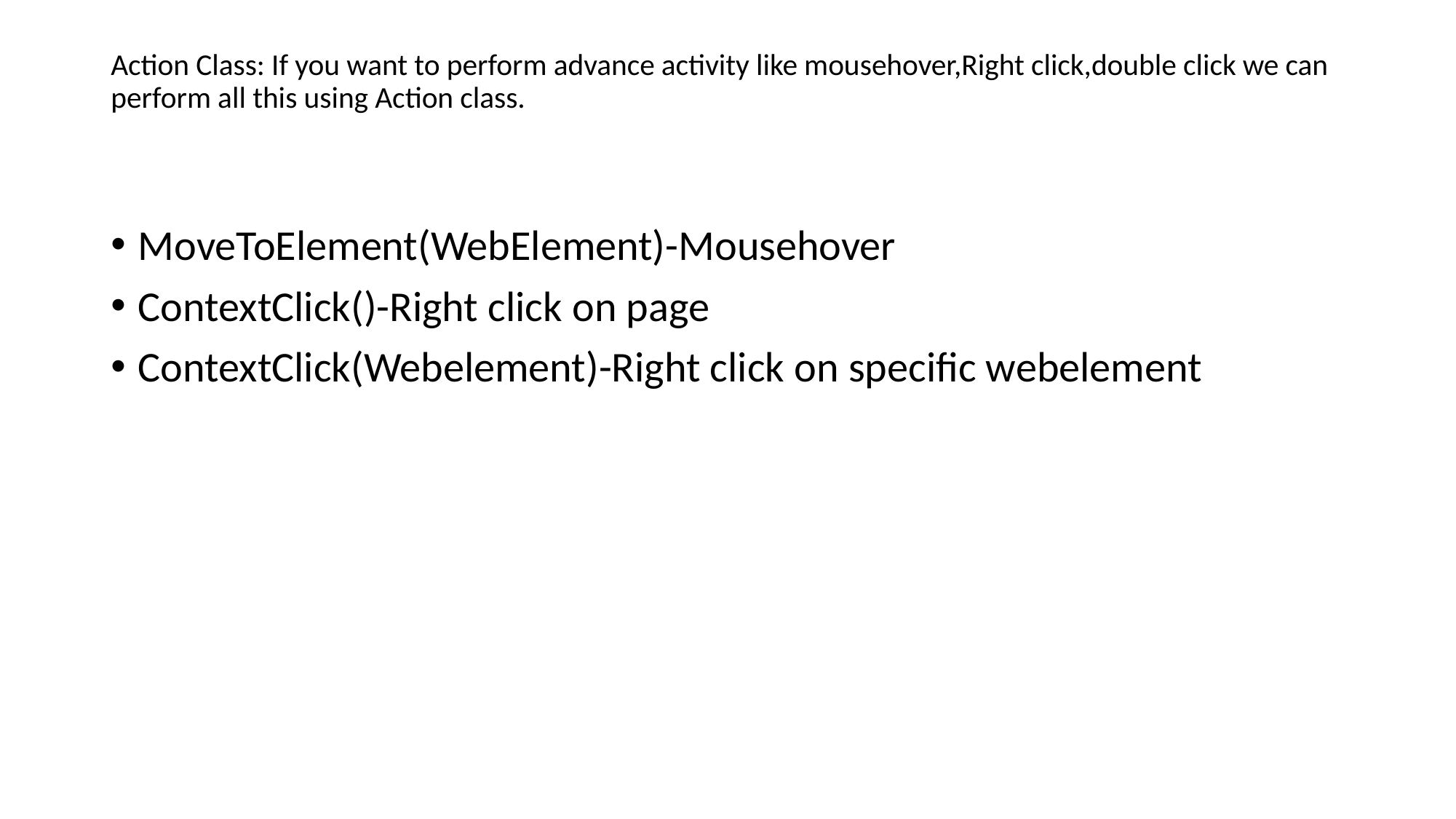

# Action Class: If you want to perform advance activity like mousehover,Right click,double click we can perform all this using Action class.
MoveToElement(WebElement)-Mousehover
ContextClick()-Right click on page
ContextClick(Webelement)-Right click on specific webelement